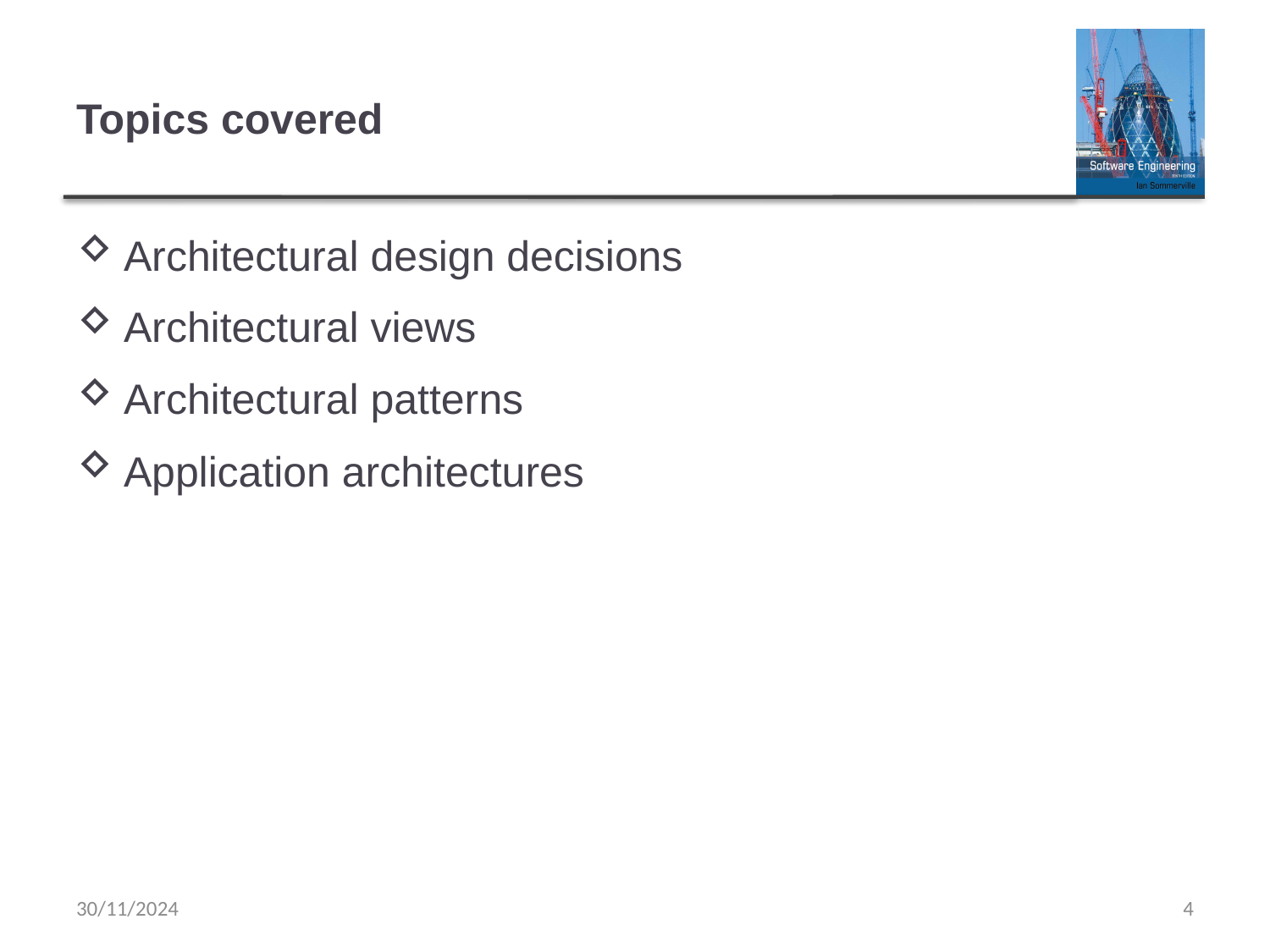

# Topics covered
Architectural design decisions
Architectural views
Architectural patterns
Application architectures

30/11/2024
4